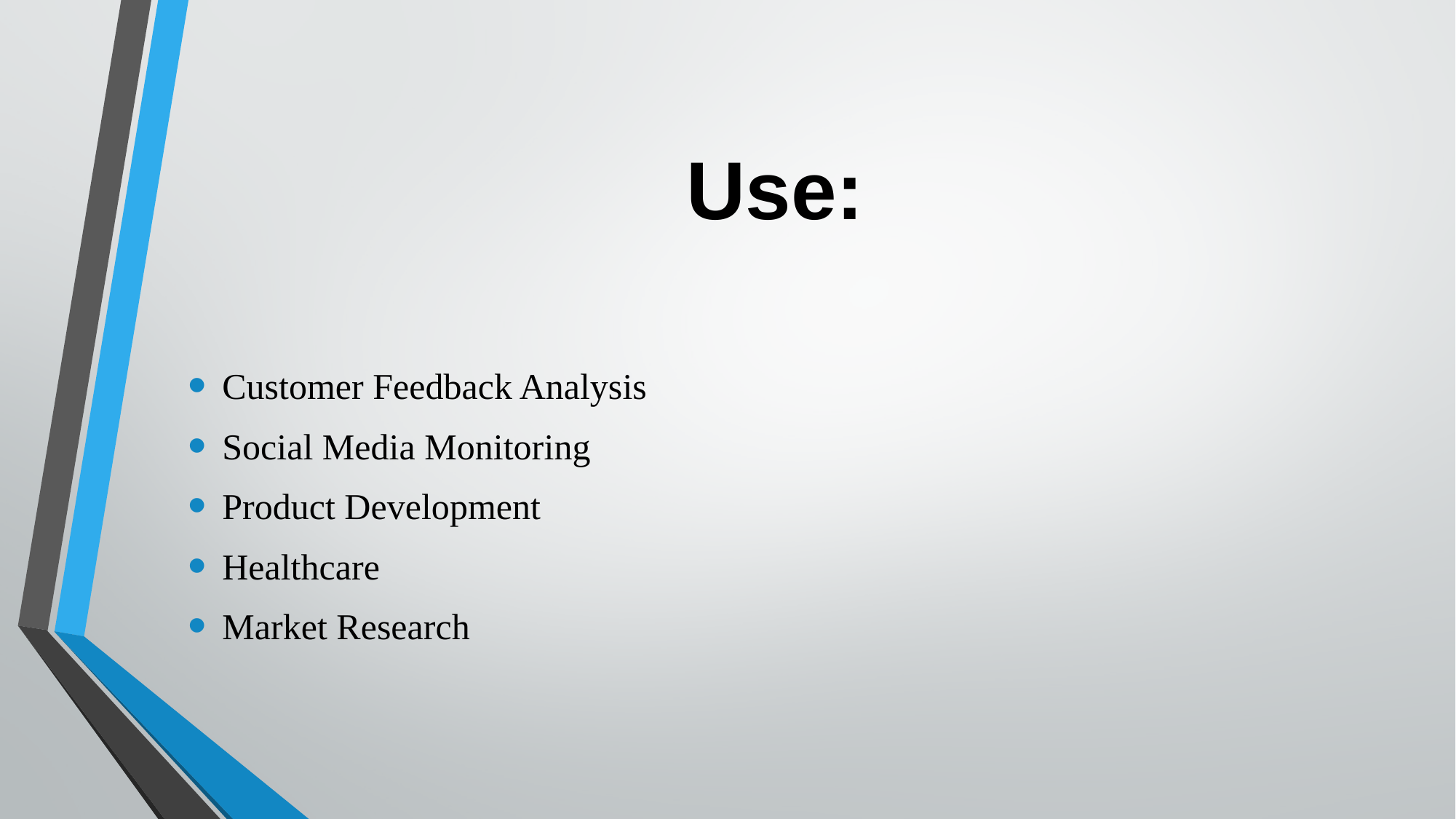

# Use:
Customer Feedback Analysis
Social Media Monitoring
Product Development
Healthcare
Market Research